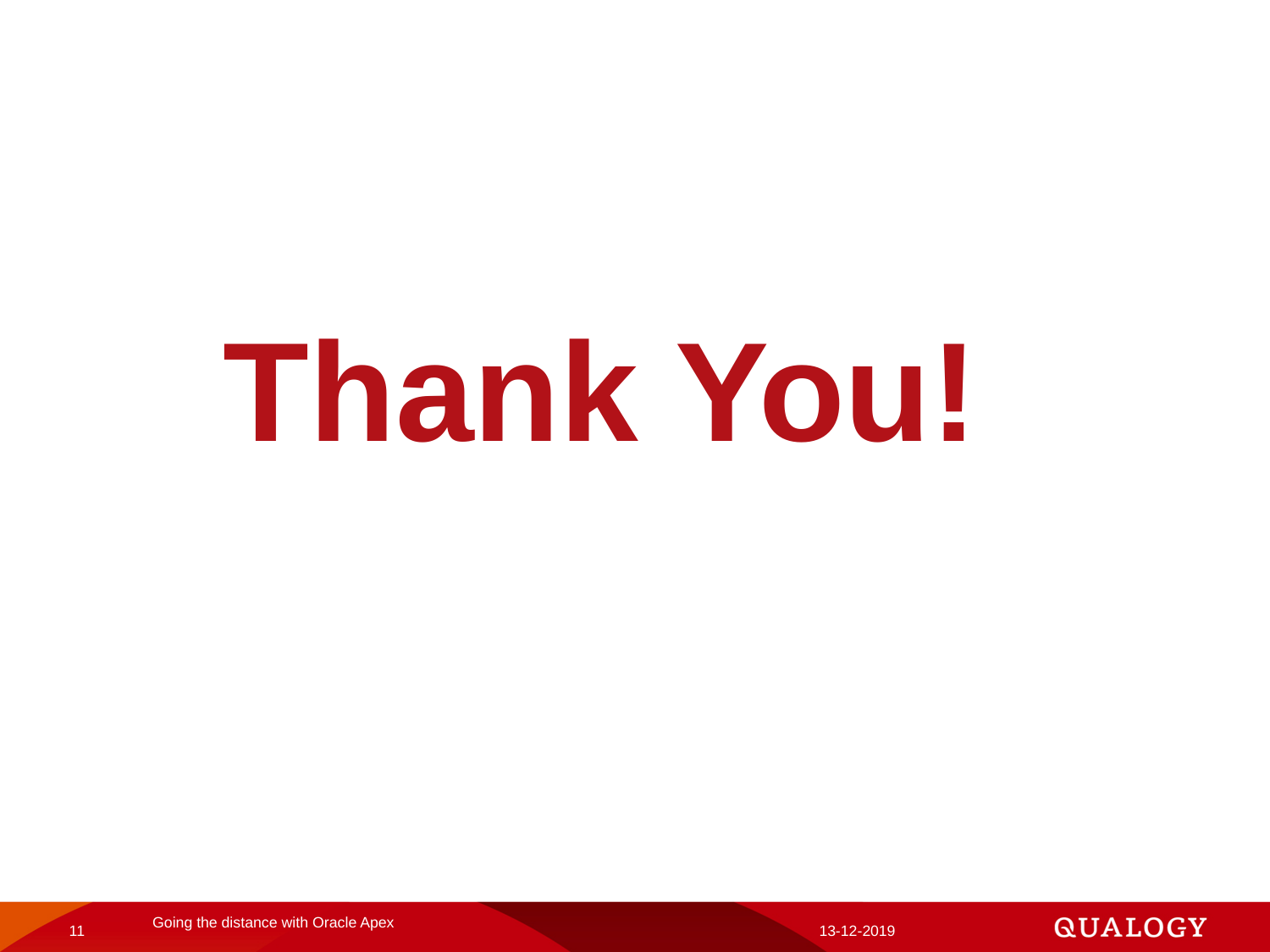

# Thank You!
11
Going the distance with Oracle Apex

13-12-2019